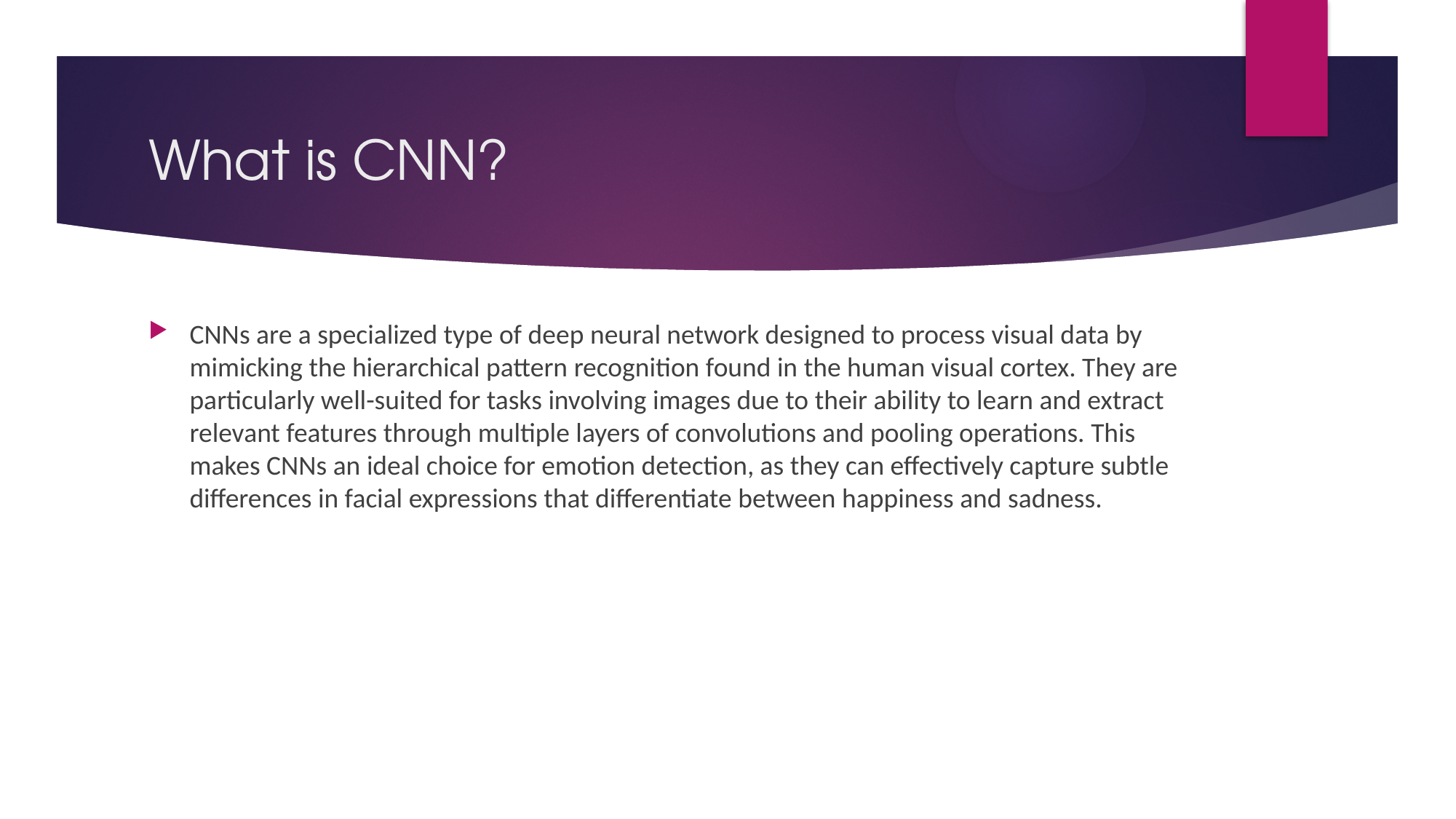

# What is CNN?
CNNs are a specialized type of deep neural network designed to process visual data by mimicking the hierarchical pattern recognition found in the human visual cortex. They are particularly well-suited for tasks involving images due to their ability to learn and extract relevant features through multiple layers of convolutions and pooling operations. This makes CNNs an ideal choice for emotion detection, as they can effectively capture subtle differences in facial expressions that differentiate between happiness and sadness.